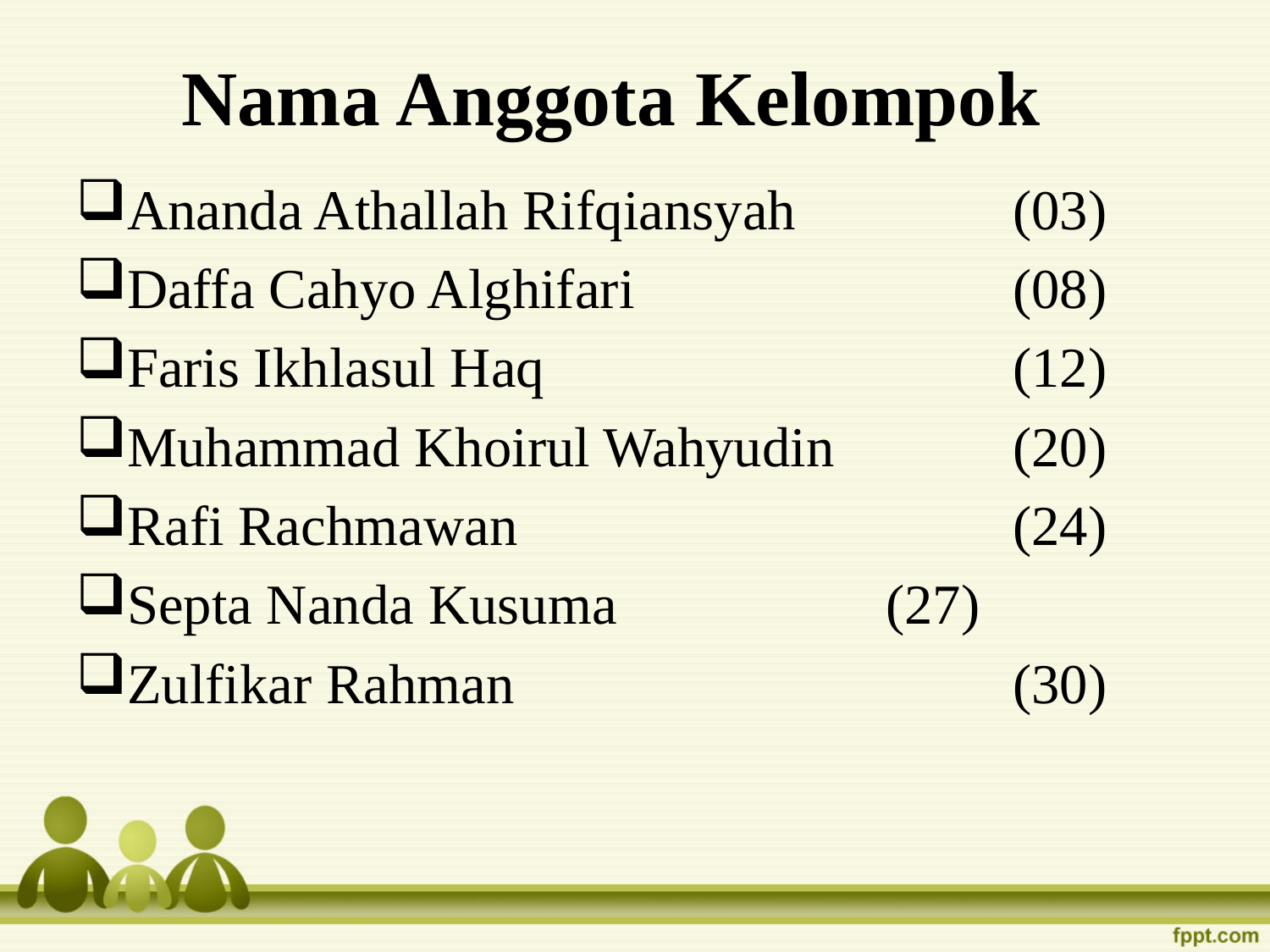

# Nama Anggota Kelompok
Ananda Athallah Rifqiansyah		(03)
Daffa Cahyo Alghifari			(08)
Faris Ikhlasul Haq				(12)
Muhammad Khoirul Wahyudin		(20)
Rafi Rachmawan				(24)
Septa Nanda Kusuma			(27)
Zulfikar Rahman				(30)